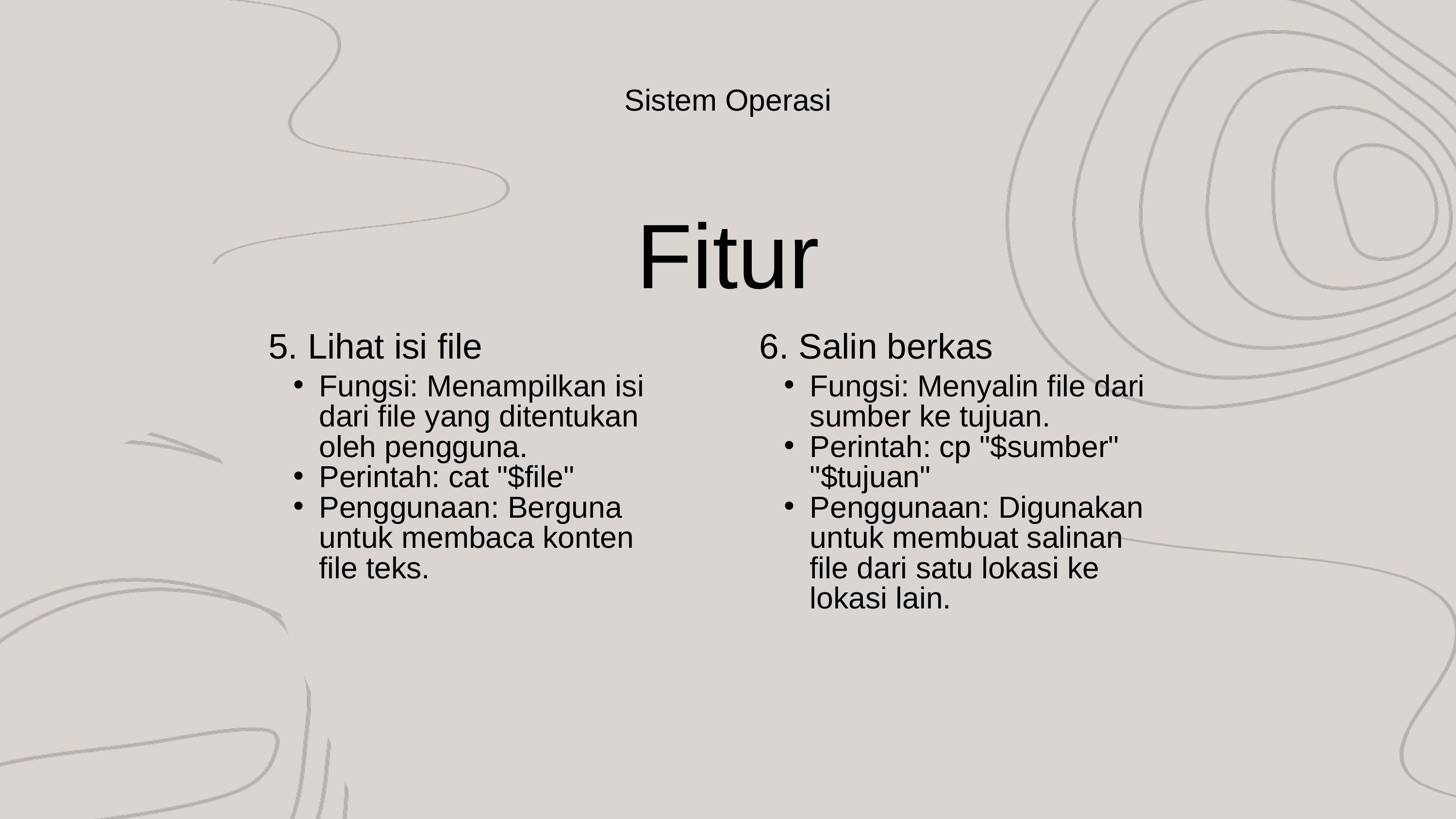

Sistem Operasi
Fitur
5. Lihat isi file
6. Salin berkas
Fungsi: Menampilkan isi dari file yang ditentukan oleh pengguna.
Perintah: cat "$file"
Penggunaan: Berguna untuk membaca konten file teks.

Fungsi: Menyalin file dari sumber ke tujuan.
Perintah: cp "$sumber" "$tujuan"
Penggunaan: Digunakan untuk membuat salinan file dari satu lokasi ke lokasi lain.